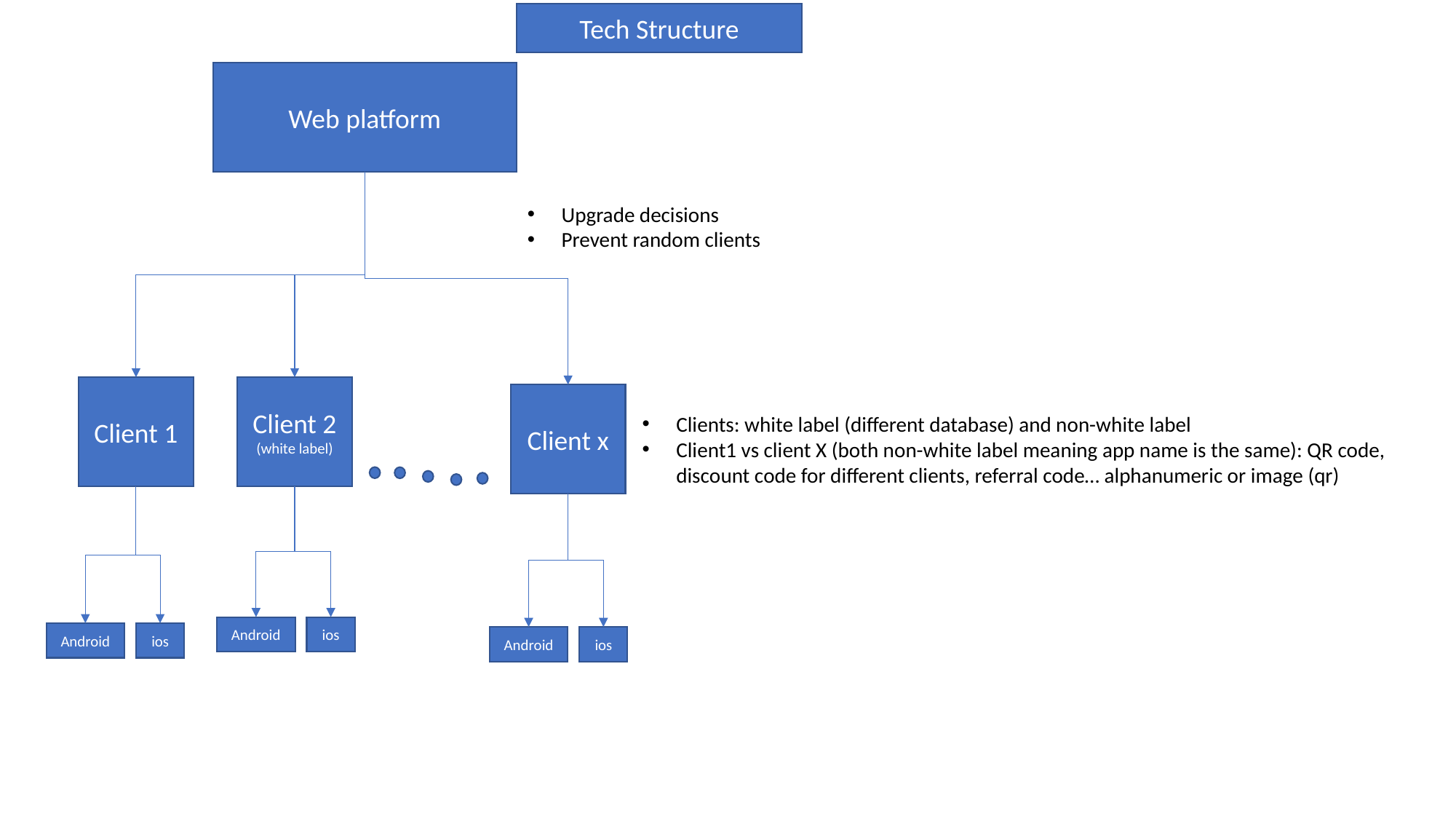

Tech Structure
Web platform
Upgrade decisions
Prevent random clients
Client 1
Client 2
(white label)
Client x
Clients: white label (different database) and non-white label
Client1 vs client X (both non-white label meaning app name is the same): QR code, discount code for different clients, referral code… alphanumeric or image (qr)

Android
ios
Android
ios
Android
ios